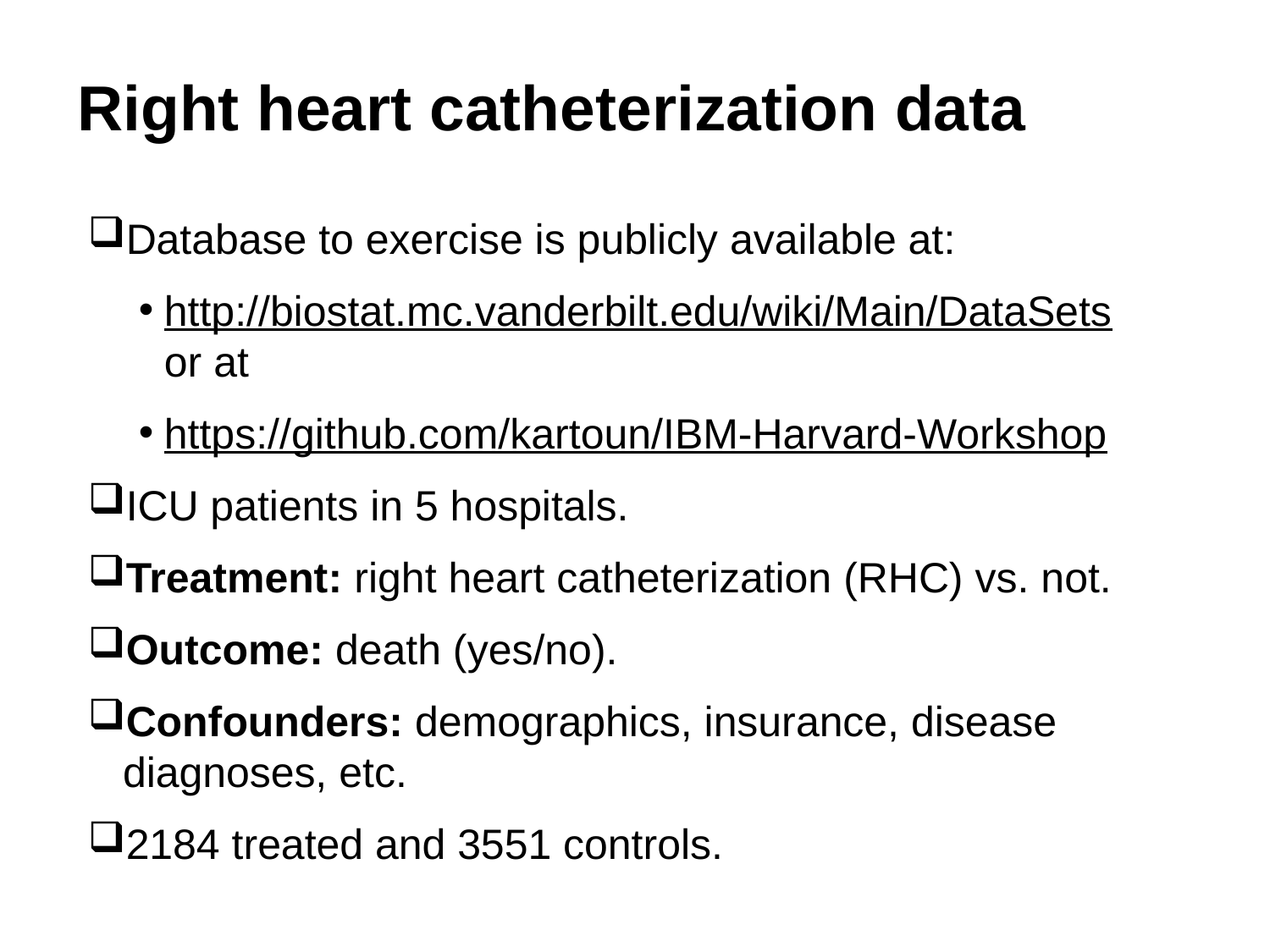

Right heart catheterization data
Database to exercise is publicly available at:
http://biostat.mc.vanderbilt.edu/wiki/Main/DataSets or at
https://github.com/kartoun/IBM-Harvard-Workshop
ICU patients in 5 hospitals.
Treatment: right heart catheterization (RHC) vs. not.
Outcome: death (yes/no).
Confounders: demographics, insurance, disease diagnoses, etc.
2184 treated and 3551 controls.